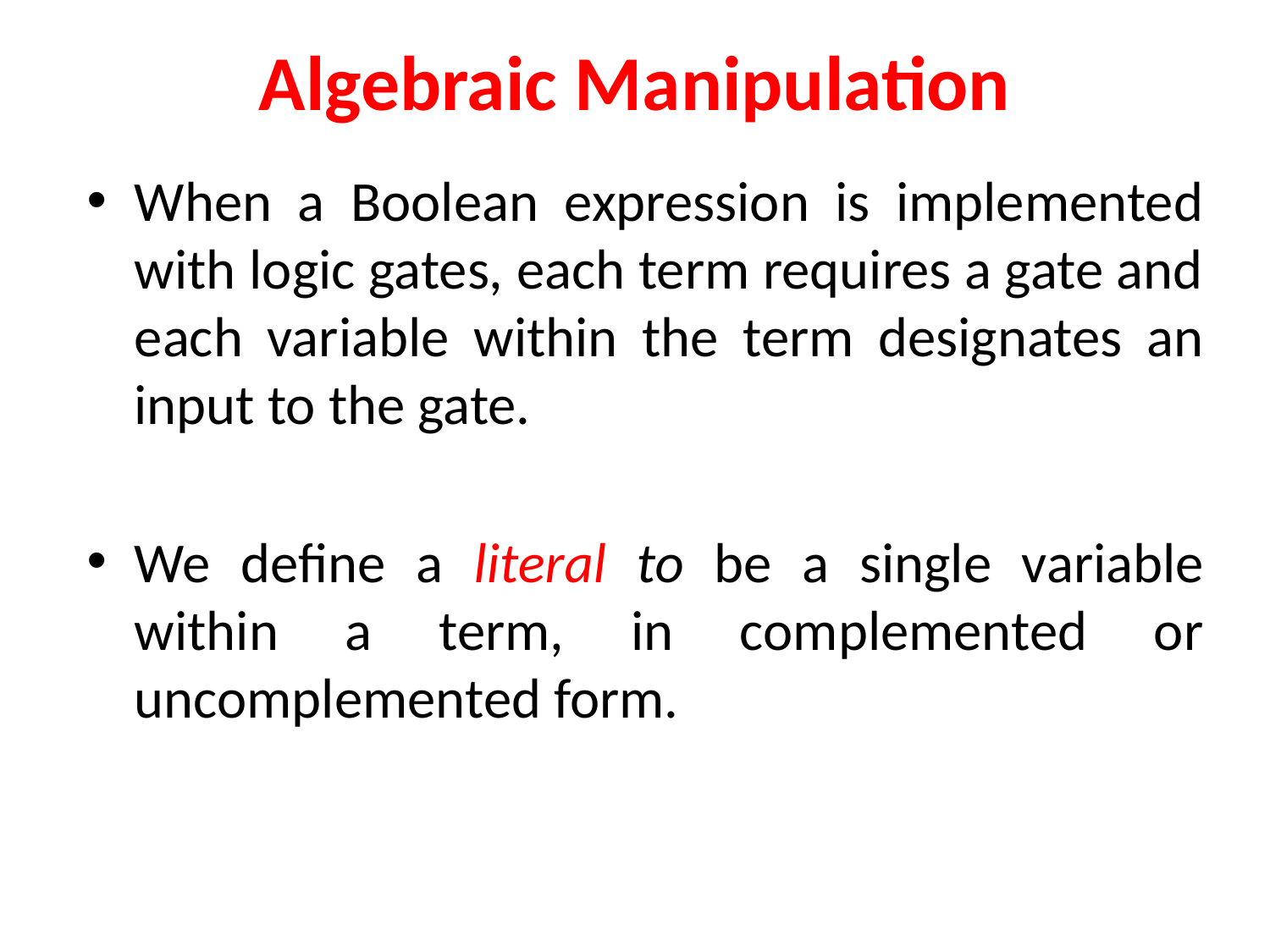

# Algebraic Manipulation
When a Boolean expression is implemented with logic gates, each term requires a gate and each variable within the term designates an input to the gate.

We define a literal to be a single variable within a term, in complemented or uncomplemented form.